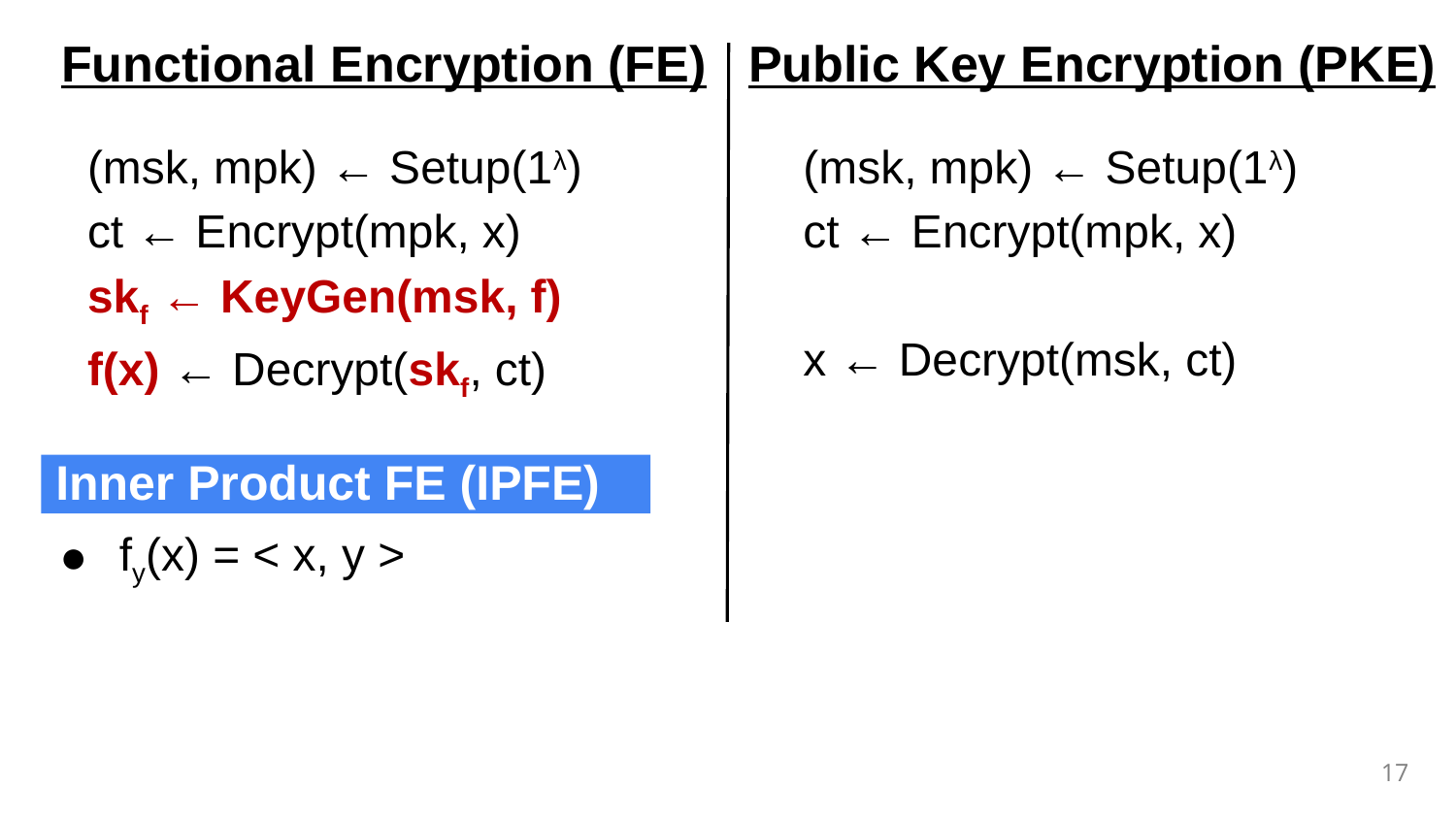

Functional Encryption (FE)
Public Key Encryption (PKE)
(msk, mpk) ← Setup(1λ)
ct ← Encrypt(mpk, x)
skf ← KeyGen(msk, f)
f(x) ← Decrypt(skf, ct)
(msk, mpk) ← Setup(1λ)
ct ← Encrypt(mpk, x)

x ← Decrypt(msk, ct)
Inner Product FE (IPFE)
fy(x) = < x, y >
17